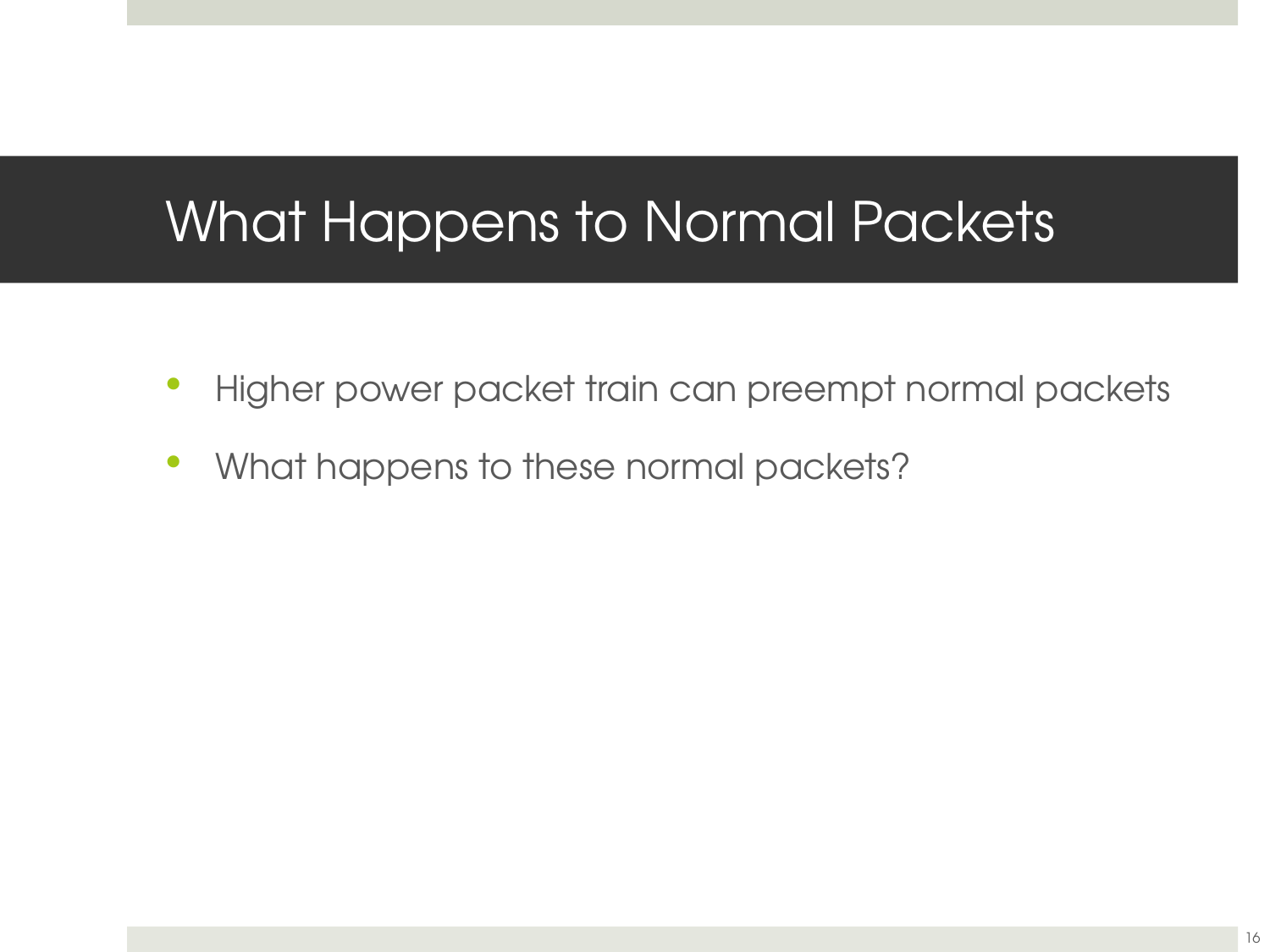

# What Happens to Normal Packets
Higher power packet train can preempt normal packets
What happens to these normal packets?

16